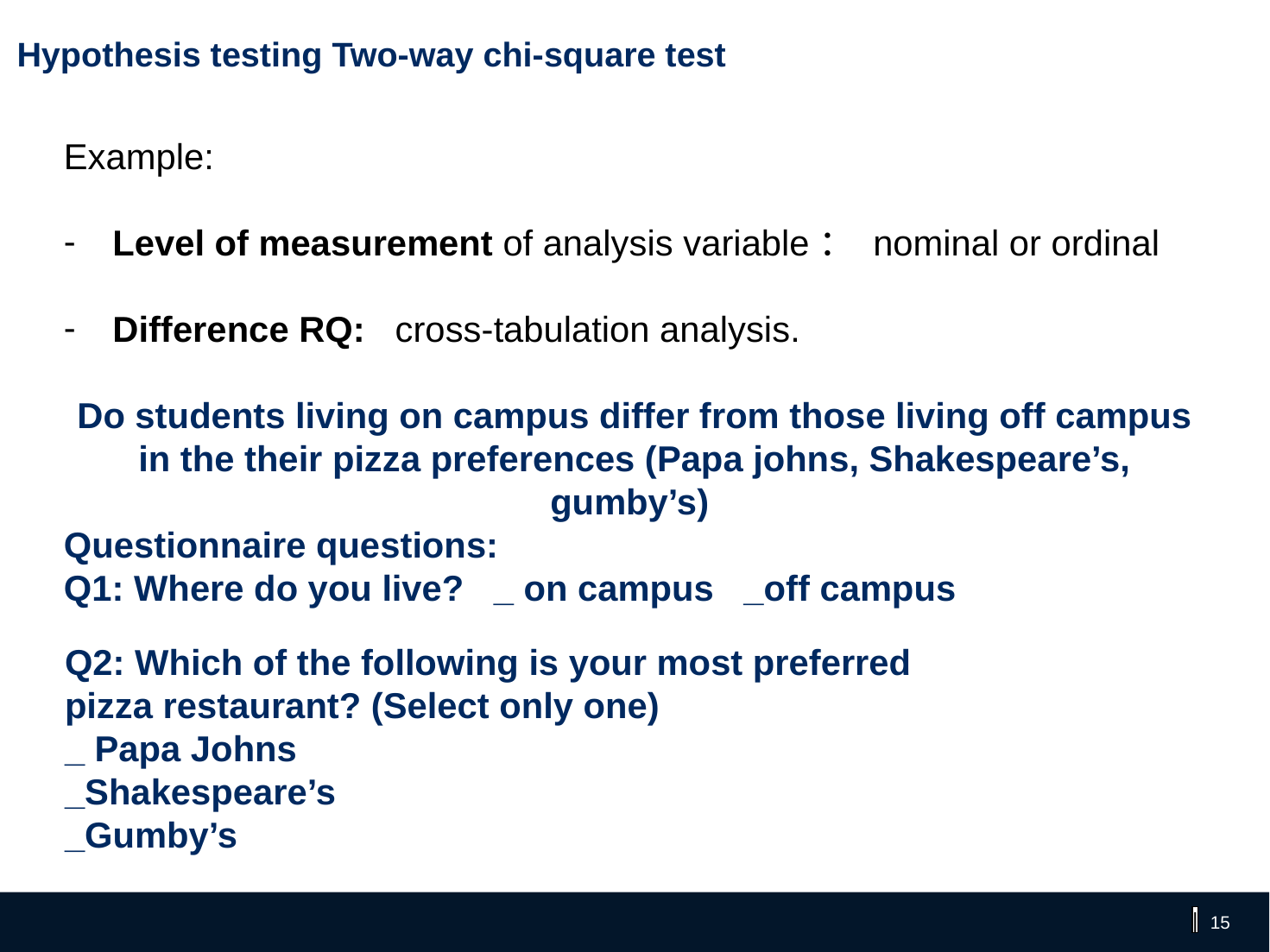

# Hypothesis testing Two-way chi-square test

Example:

Level of measurement of analysis variable： nominal or ordinal

Difference RQ:   cross-tabulation analysis.

Do students living on campus differ from those living off campus in the their pizza preferences (Papa johns, Shakespeare’s, gumby’s)
Questionnaire questions:
Q1: Where do you live?   _ on campus   _off campus

Q2: Which of the following is your most preferred pizza restaurant? (Select only one)
_ Papa Johns
_Shakespeare’s
_Gumby’s
15